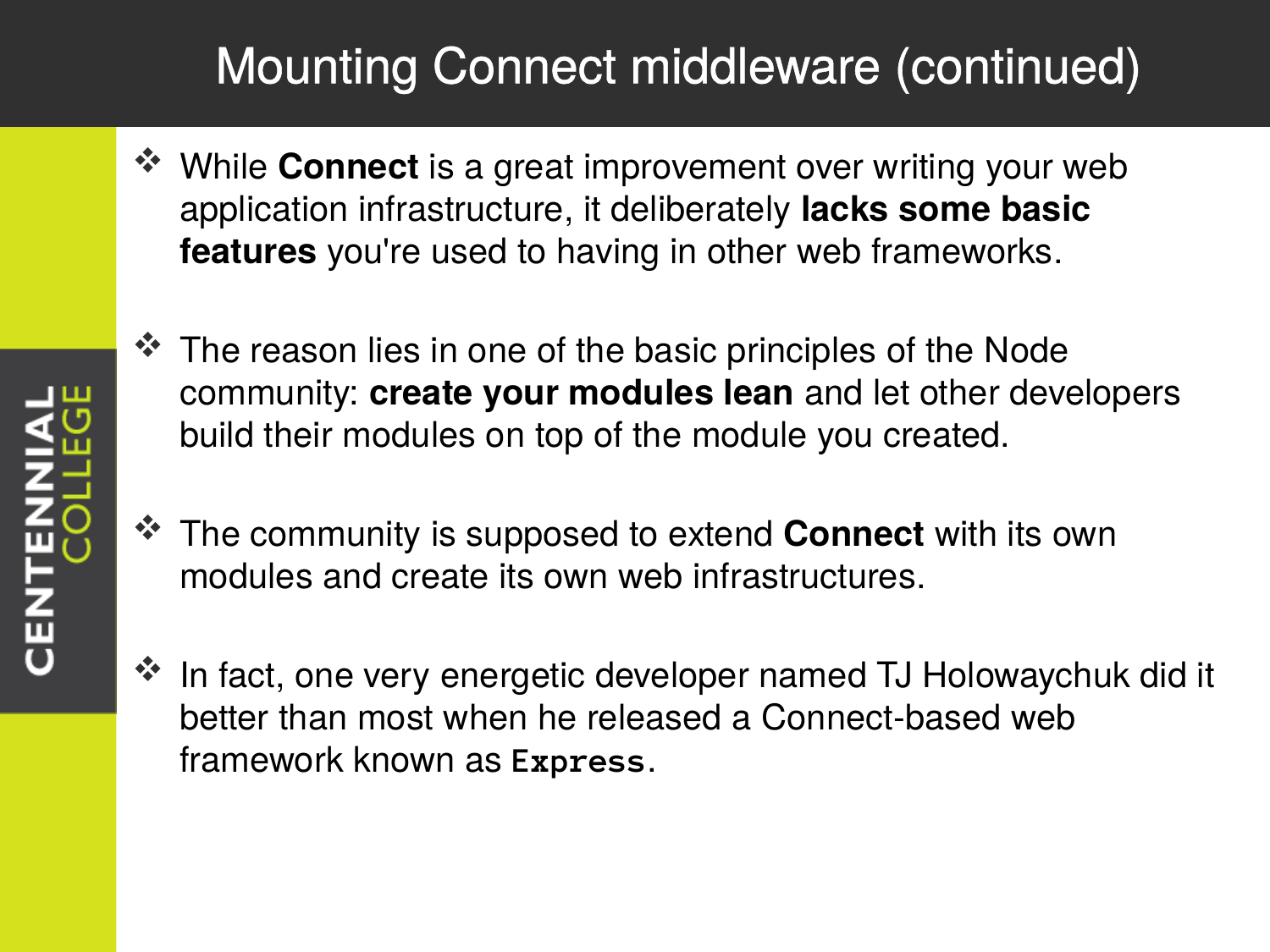

# Mounting Connect middleware (continued)
While Connect is a great improvement over writing your web application infrastructure, it deliberately lacks some basic features you're used to having in other web frameworks.

The reason lies in one of the basic principles of the Node community: create your modules lean and let other developers build their modules on top of the module you created.

The community is supposed to extend Connect with its own modules and create its own web infrastructures.

In fact, one very energetic developer named TJ Holowaychuk did it better than most when he released a Connect-based web framework known as Express.